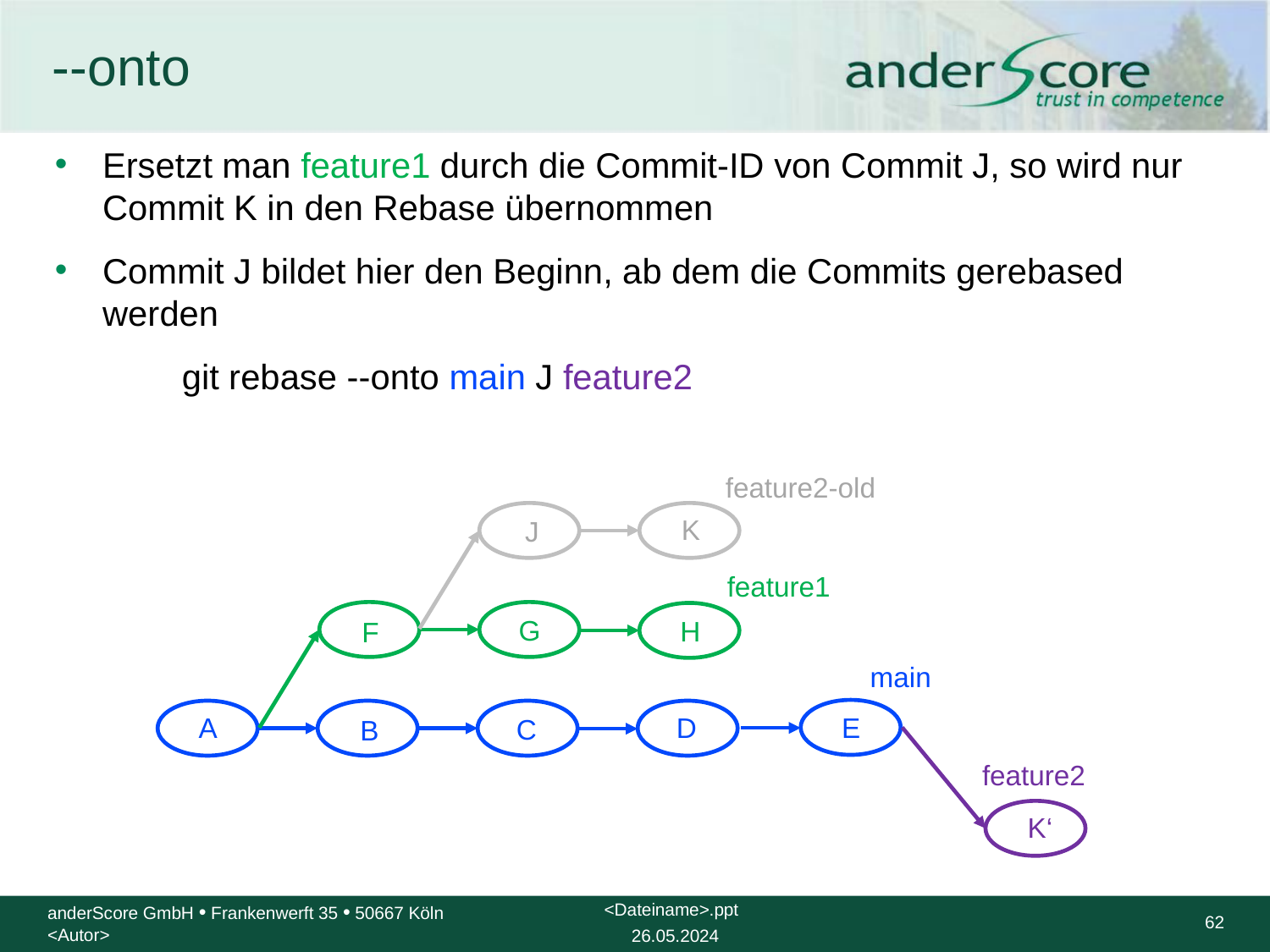

# --onto
Ersetzt man feature1 durch die Commit-ID von Commit J, so wird nur Commit K in den Rebase übernommen
Commit J bildet hier den Beginn, ab dem die Commits gerebased werden
	git rebase --onto main J feature2

feature2-old

K
J
feature1

G
H
F
main

A
D
E
C
B
feature2

K‘